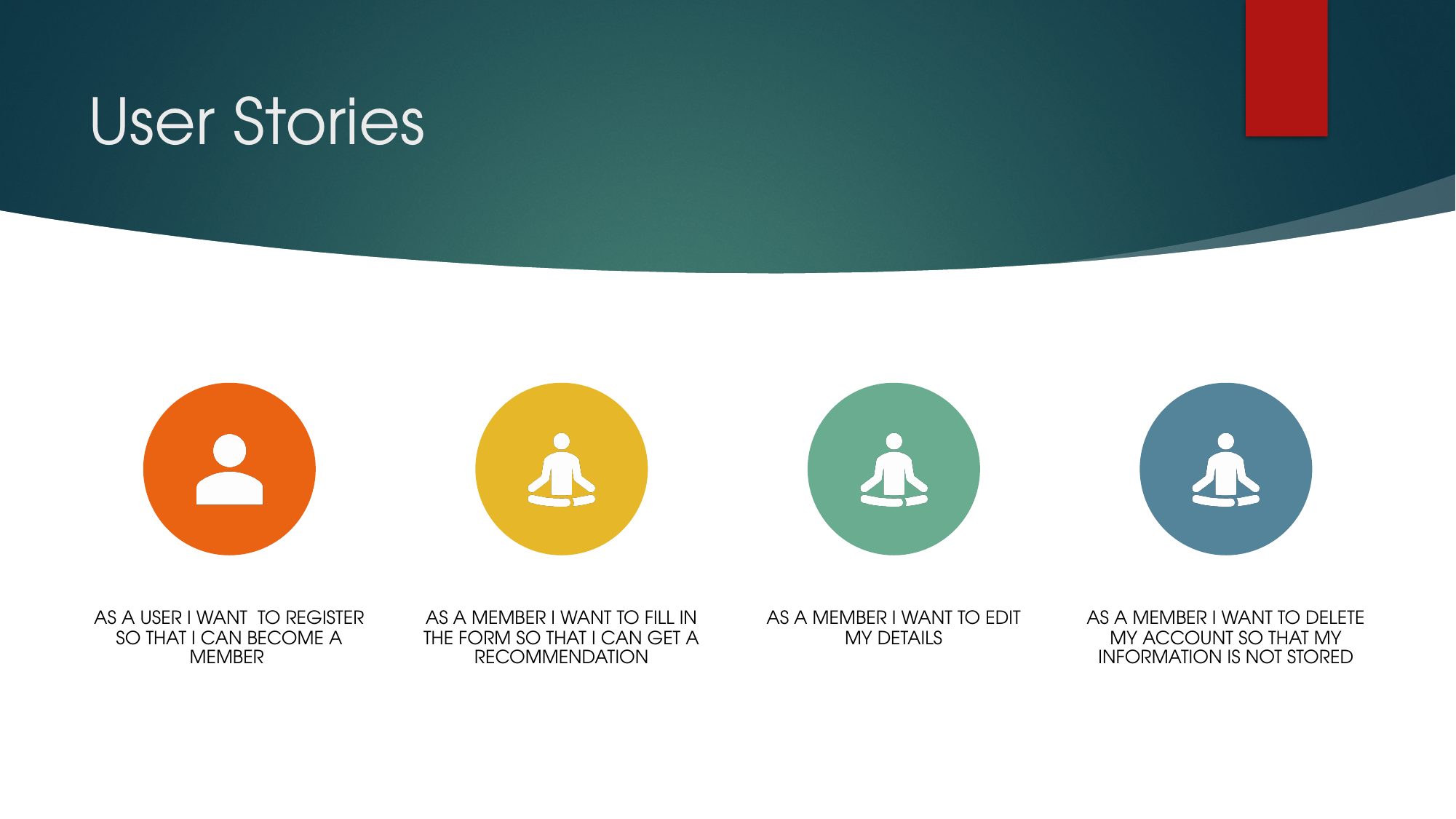

# User Stories

As a user I want  to register so that I can become a member
As a member I want to fill in the form so that I can get a recommendation
As a member I want to edit my details
As a member I want to delete my account so that my information is not stored